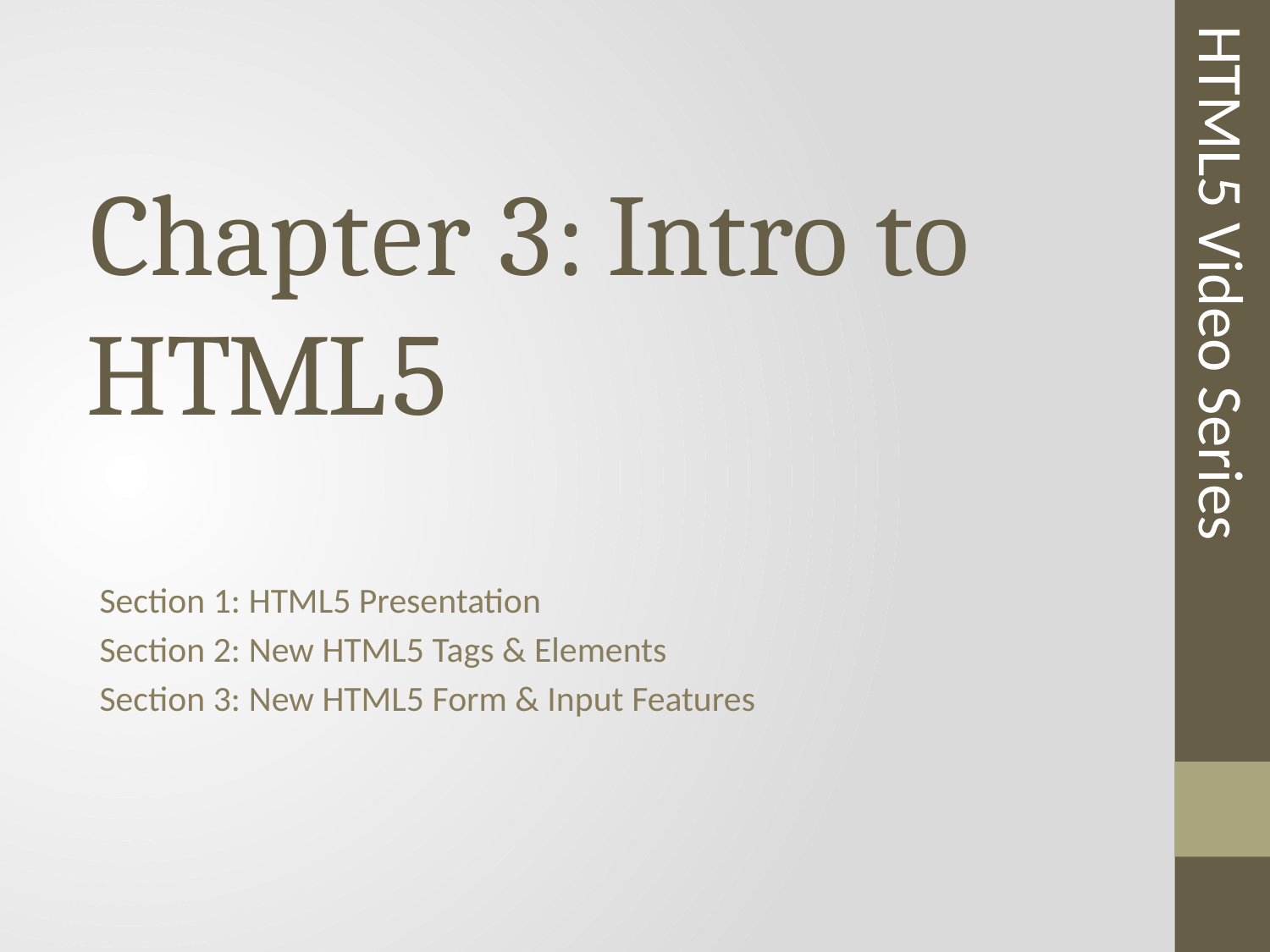

# Chapter 3: Intro to HTML5
HTML5 Video Series
Section 1: HTML5 Presentation
Section 2: New HTML5 Tags & Elements
Section 3: New HTML5 Form & Input Features